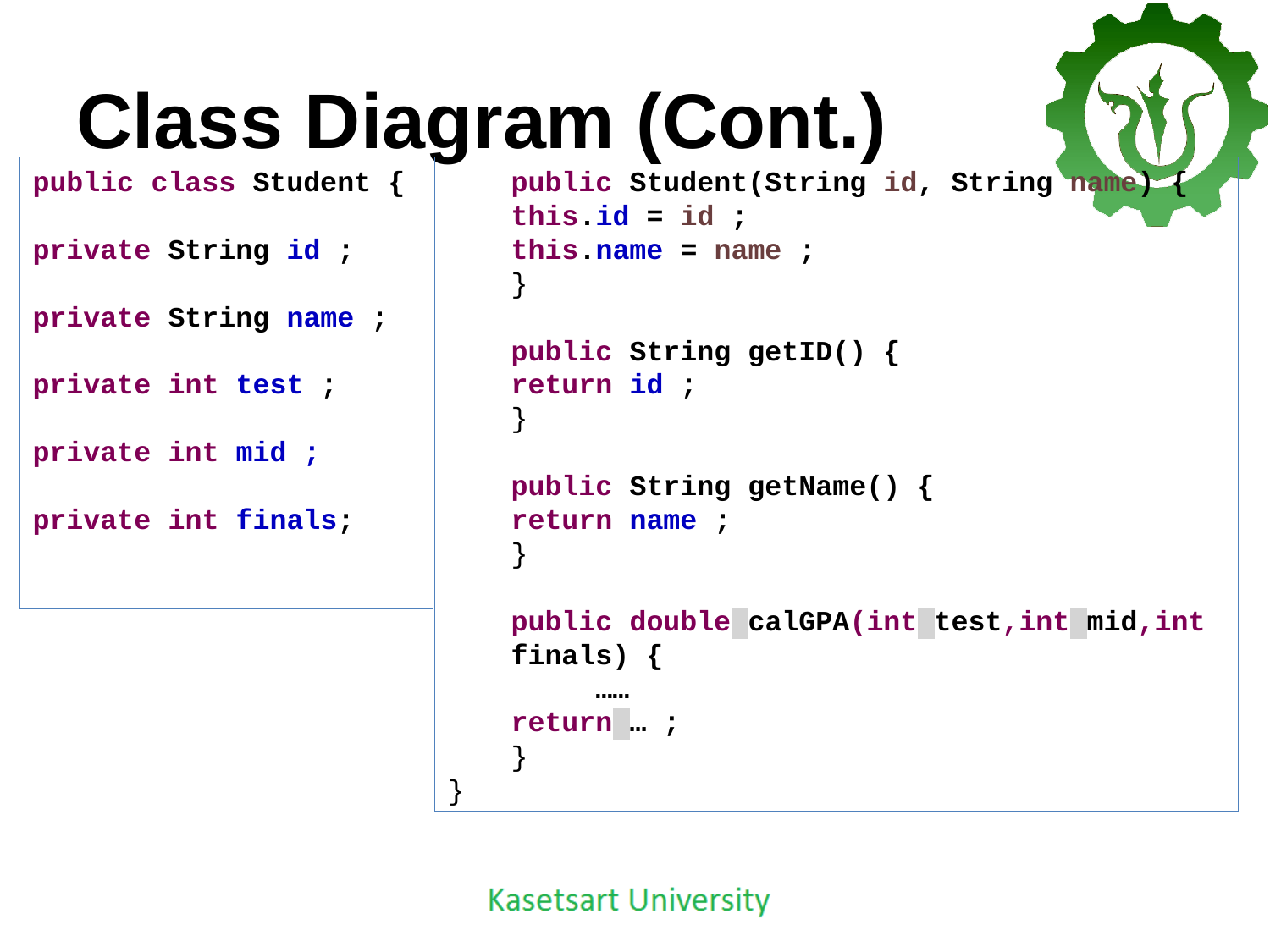

# Class Diagram (Cont.)
public class Student {

private String id ;

private String name ;

private int test ;

private int mid ;

private int finals;

public Student(String id, String name) {
this.id = id ;
this.name = name ;
}

public String getID() {
return id ;
}

public String getName() {
return name ;
}

public double calGPA(int test,int mid,int finals) {
     ……
return … ;
}
}